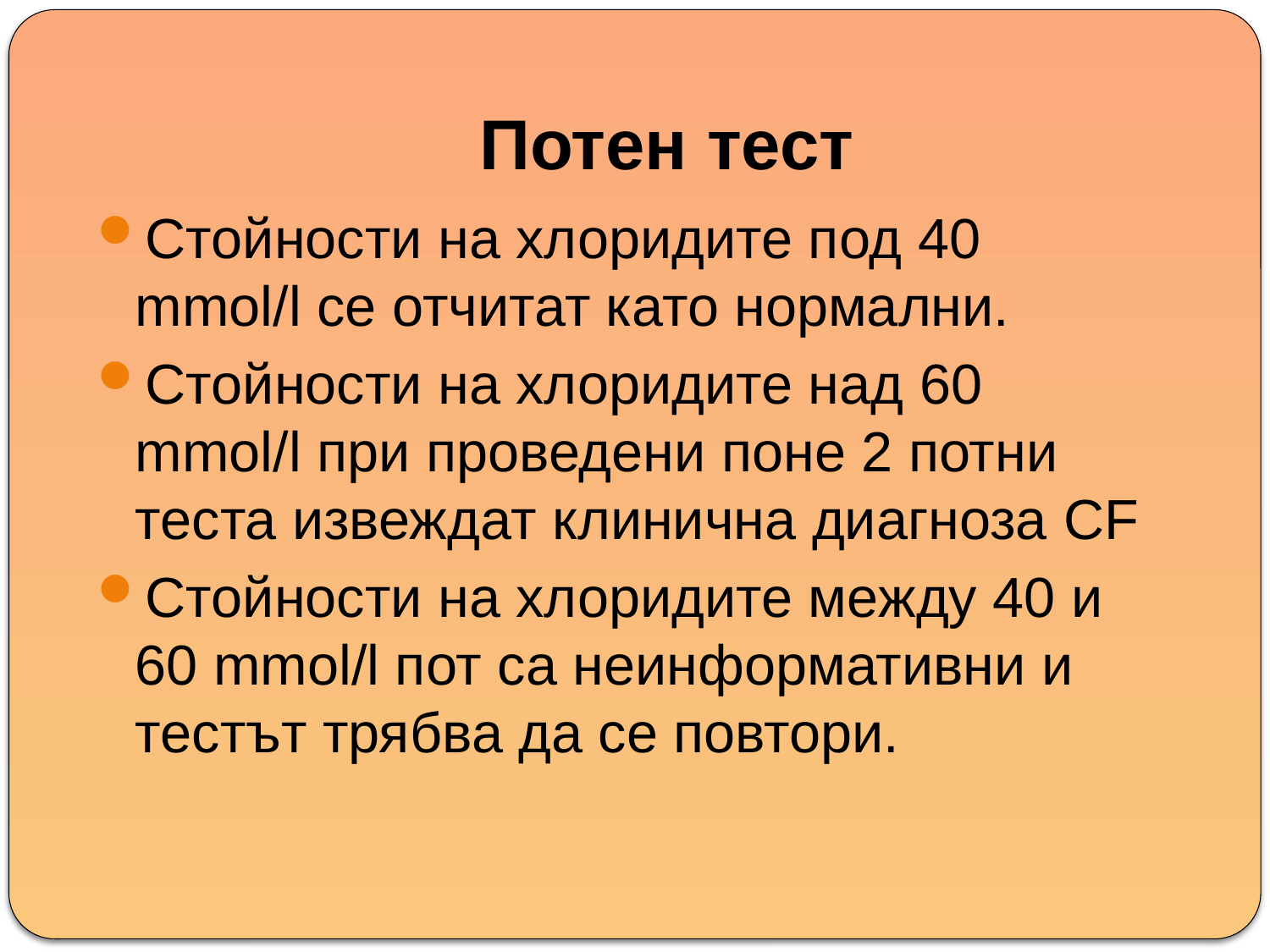

# Потен тест
Стойности на хлоридите под 40 mmol/l се отчитат като нормални.
Стойности на хлоридите над 60 mmol/l при проведени поне 2 потни теста извеждат клинична диагноза CF
Стойности на хлоридите между 40 и 60 mmol/l пот са неинформативни и тестът трябва да се повтори.